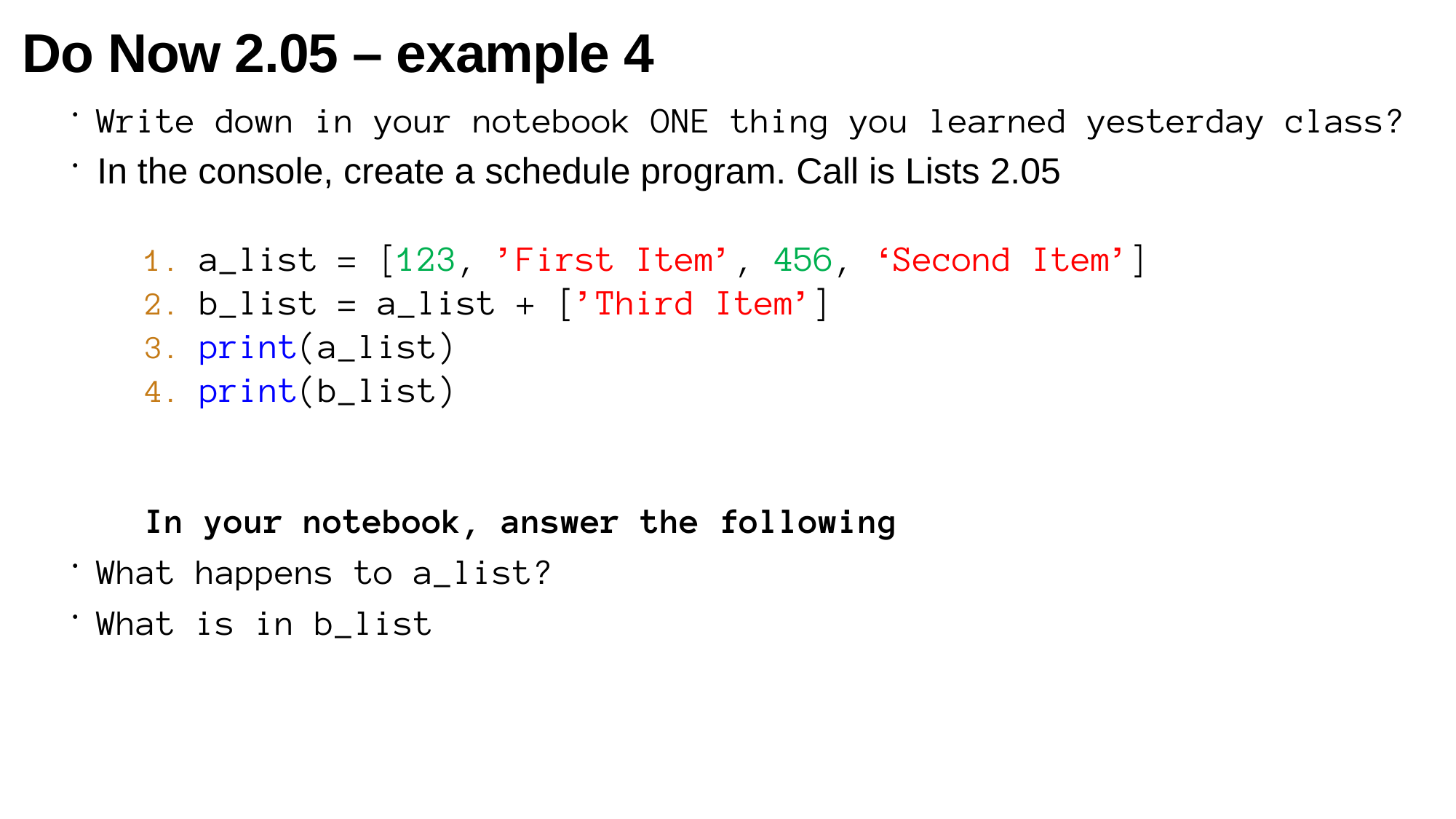

# Do Now 2.05 – example 4
Write down in your notebook ONE thing you learned yesterday class?
In the console, create a schedule program. Call is Lists 2.05

a_list = [123, ’First Item’, 456, ‘Second Item’]
b_list = a_list + [’Third Item’]
print(a_list)
print(b_list)

In your notebook, answer the following
What happens to a_list?
What is in b_list